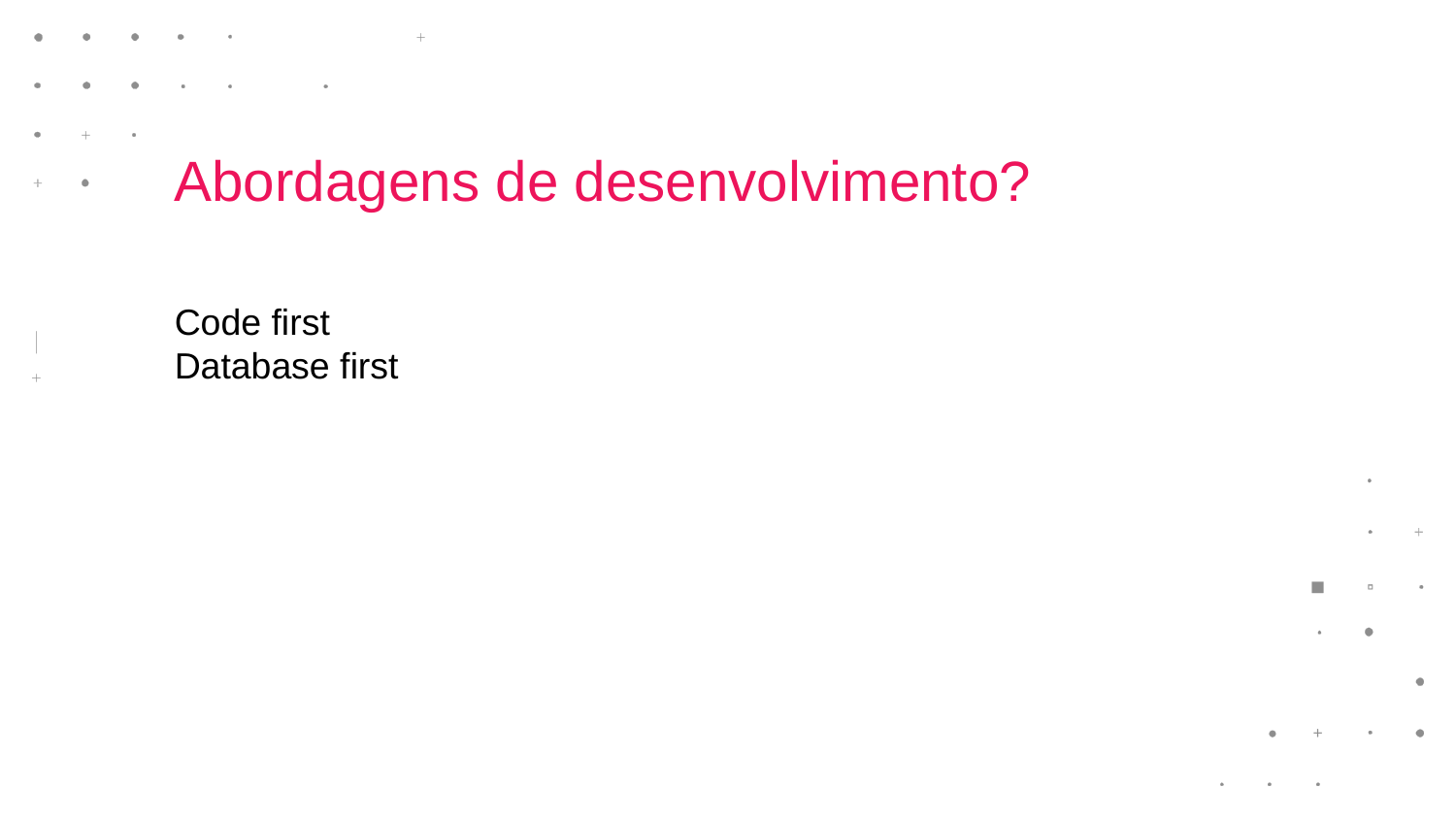

Abordagens de desenvolvimento?
Code first
Database first